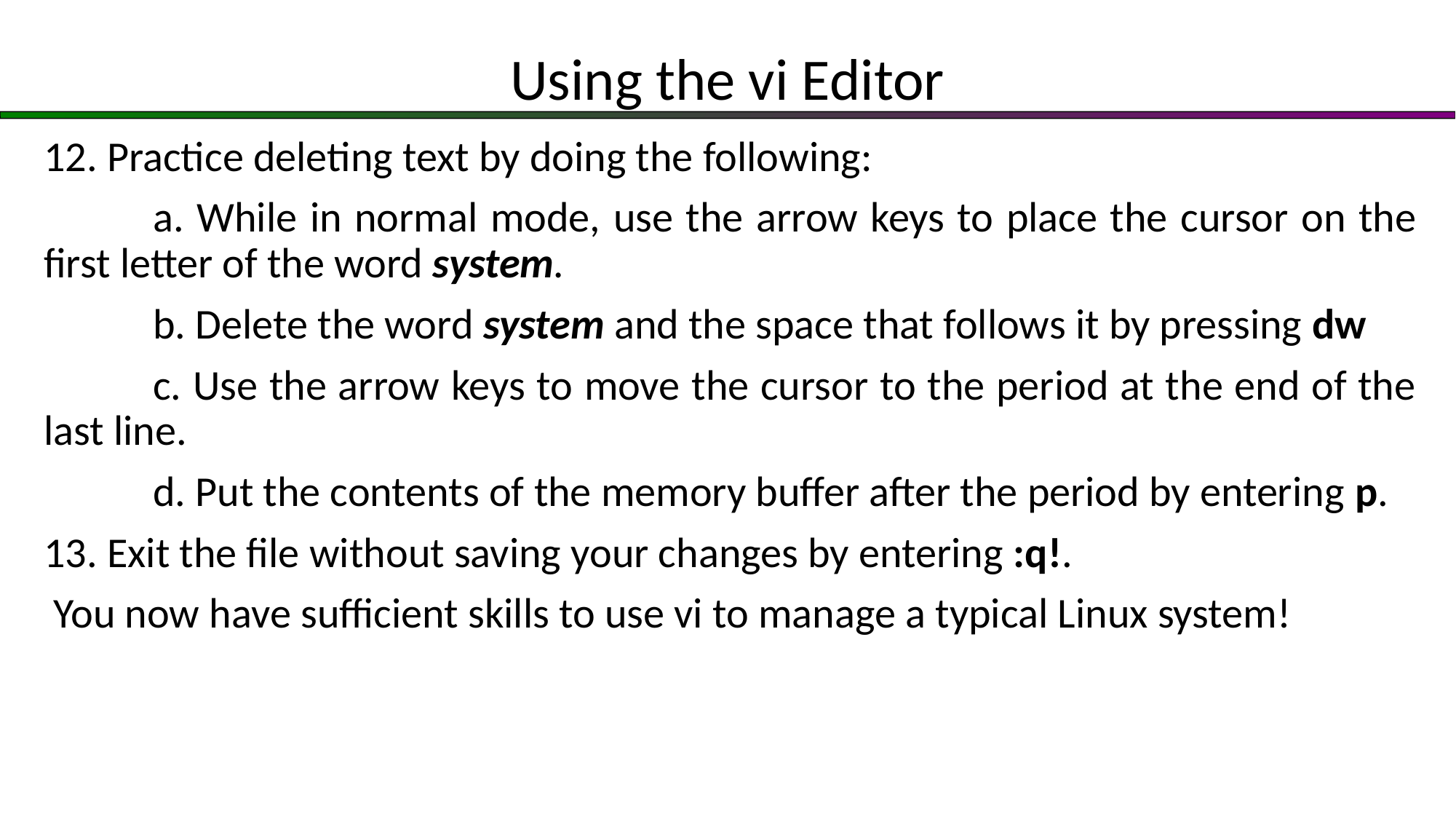

# Using the vi Editor

12. Practice deleting text by doing the following:
	a. While in normal mode, use the arrow keys to place the cursor on the first letter of the word system.
	b. Delete the word system and the space that follows it by pressing dw
	c. Use the arrow keys to move the cursor to the period at the end of the last line.
	d. Put the contents of the memory buffer after the period by entering p.
13. Exit the file without saving your changes by entering :q!.
 You now have sufficient skills to use vi to manage a typical Linux system!